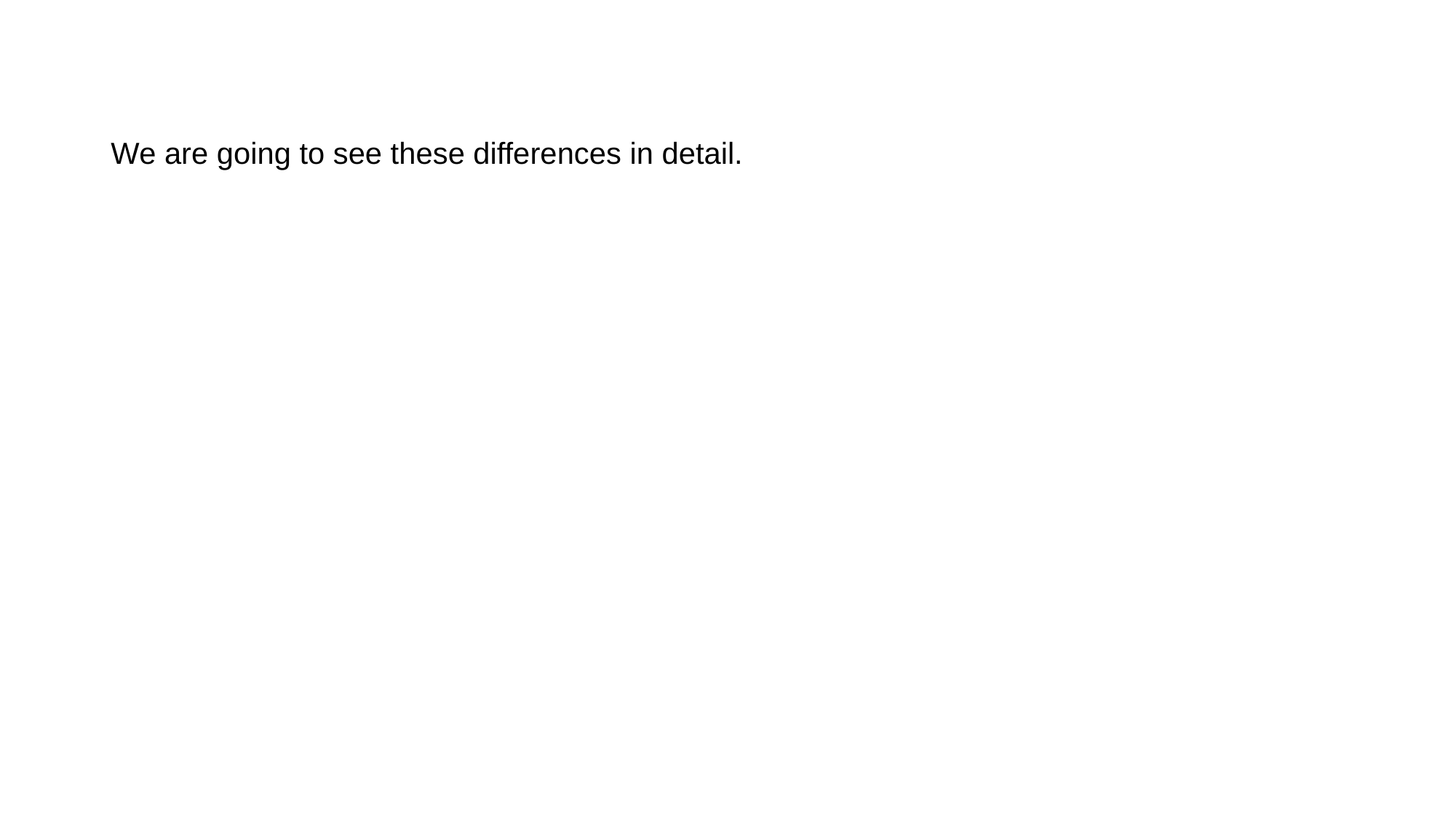

We are going to see these differences in detail.